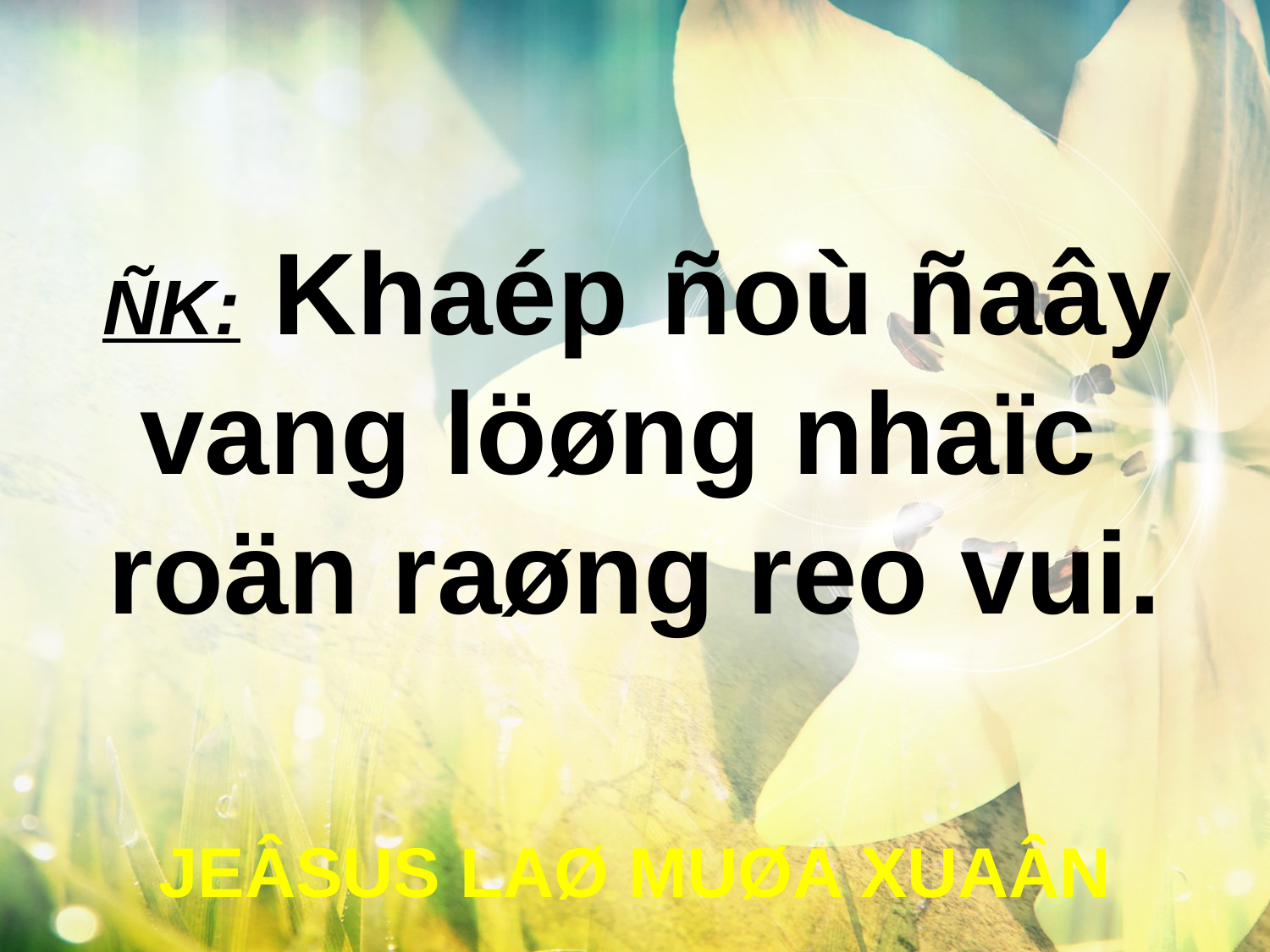

ÑK: Khaép ñoù ñaây
vang löøng nhaïc
roän raøng reo vui.
JEÂSUS LAØ MUØA XUAÂN